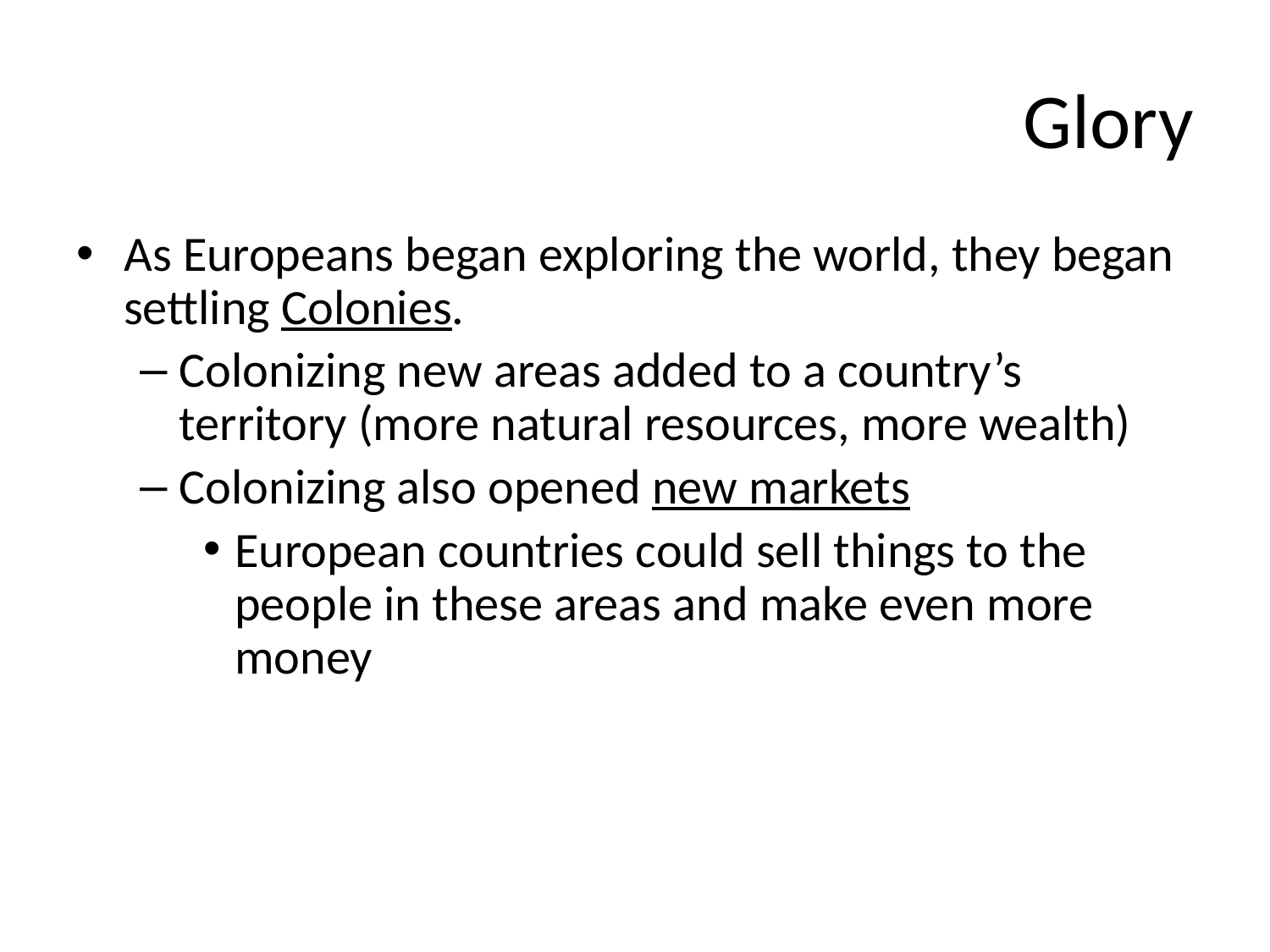

# Glory
As Europeans began exploring the world, they began settling Colonies.
Colonizing new areas added to a country’s territory (more natural resources, more wealth)
Colonizing also opened new markets
European countries could sell things to the people in these areas and make even more money